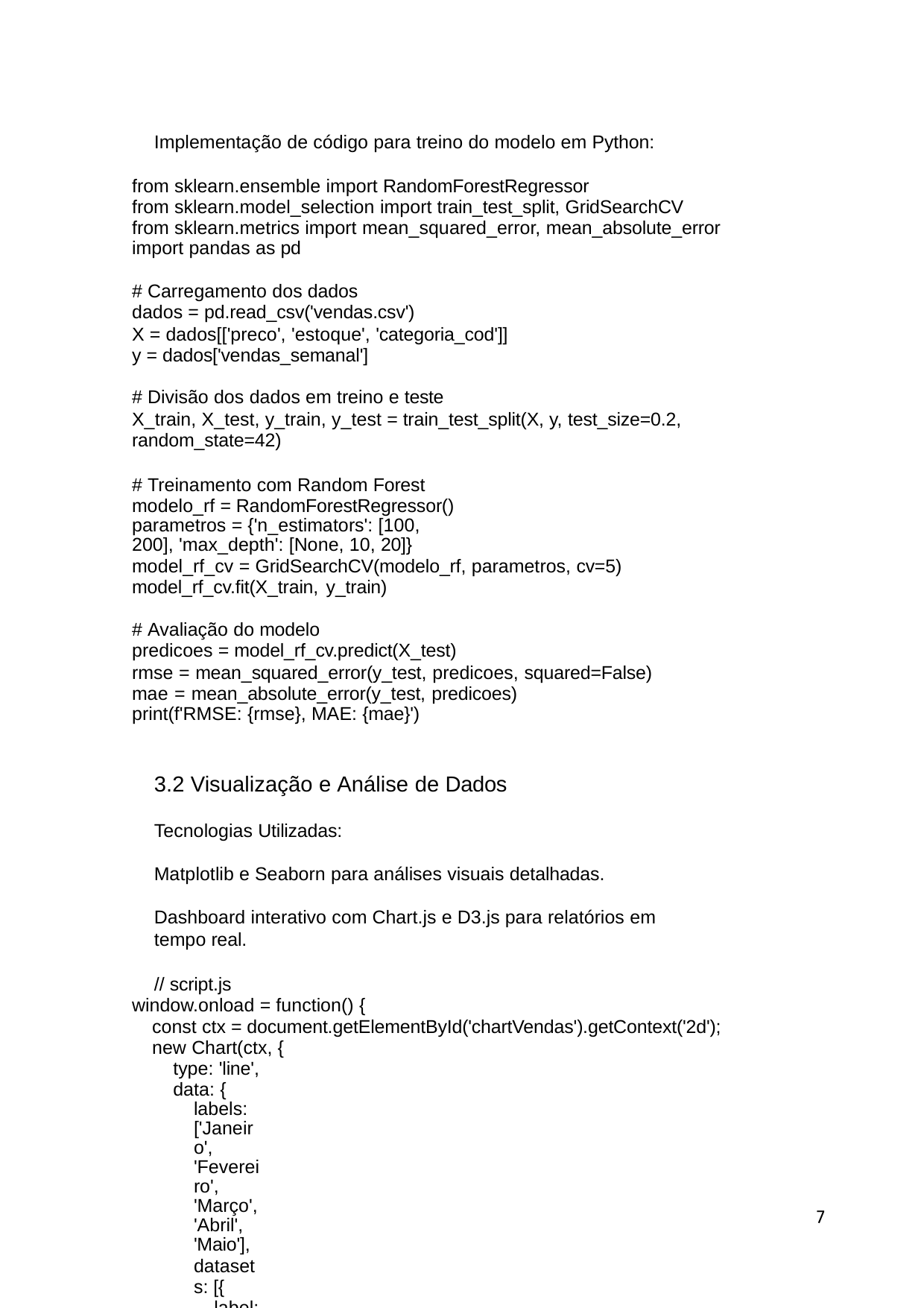

Implementação de código para treino do modelo em Python:

from sklearn.ensemble import RandomForestRegressor
from sklearn.model_selection import train_test_split, GridSearchCV from sklearn.metrics import mean_squared_error, mean_absolute_error import pandas as pd
# Carregamento dos dados
dados = pd.read_csv('vendas.csv')
X = dados[['preco', 'estoque', 'categoria_cod']] y = dados['vendas_semanal']
# Divisão dos dados em treino e teste
X_train, X_test, y_train, y_test = train_test_split(X, y, test_size=0.2, random_state=42)

# Treinamento com Random Forest modelo_rf = RandomForestRegressor()
parametros = {'n_estimators': [100, 200], 'max_depth': [None, 10, 20]}
model_rf_cv = GridSearchCV(modelo_rf, parametros, cv=5) model_rf_cv.fit(X_train, y_train)
# Avaliação do modelo
predicoes = model_rf_cv.predict(X_test)
rmse = mean_squared_error(y_test, predicoes, squared=False) mae = mean_absolute_error(y_test, predicoes)
print(f'RMSE: {rmse}, MAE: {mae}')

3.2 Visualização e Análise de Dados
Tecnologias Utilizadas:
Matplotlib e Seaborn para análises visuais detalhadas.
Dashboard interativo com Chart.js e D3.js para relatórios em tempo real.

// script.js
window.onload = function() {
const ctx = document.getElementById('chartVendas').getContext('2d'); new Chart(ctx, {
type: 'line', data: {
labels: ['Janeiro', 'Fevereiro', 'Março', 'Abril', 'Maio'],
datasets: [{
label: 'Vendas Mensais',
data: [150, 200, 180, 220, 300],
borderColor: 'rgba(75, 192, 192, 1)',
borderWidth: 2
7